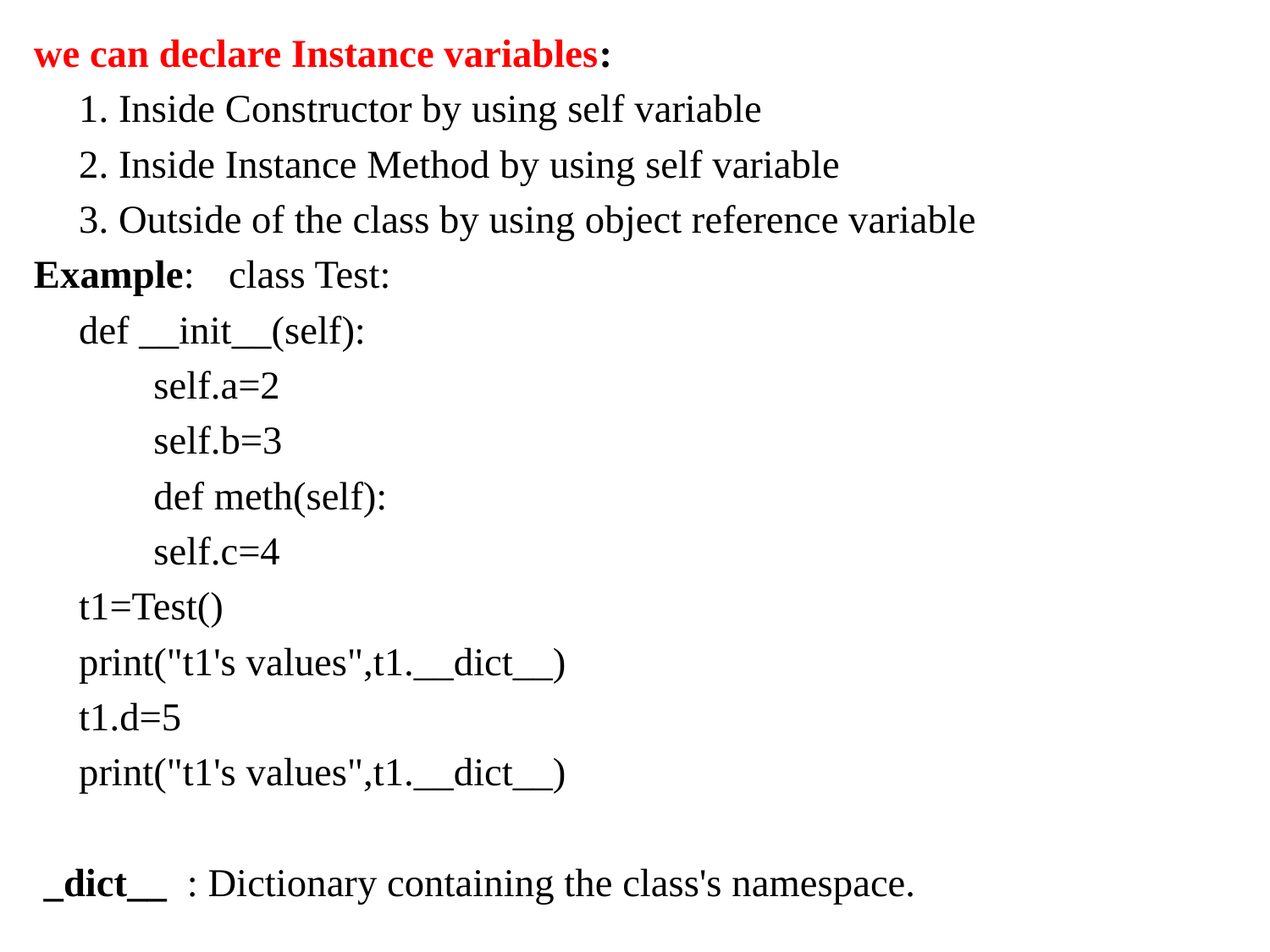

we can declare Instance variables:
	1. Inside Constructor by using self variable
	2. Inside Instance Method by using self variable
	3. Outside of the class by using object reference variable
Example:	class Test:
    				def __init__(self):
        				self.a=2
        				self.b=3
        			def meth(self):
         				self.c=4
			t1=Test()
			print("t1's values",t1.__dict__)
			t1.d=5
			print("t1's values",t1.__dict__)

 _dict__  : Dictionary containing the class's namespace.